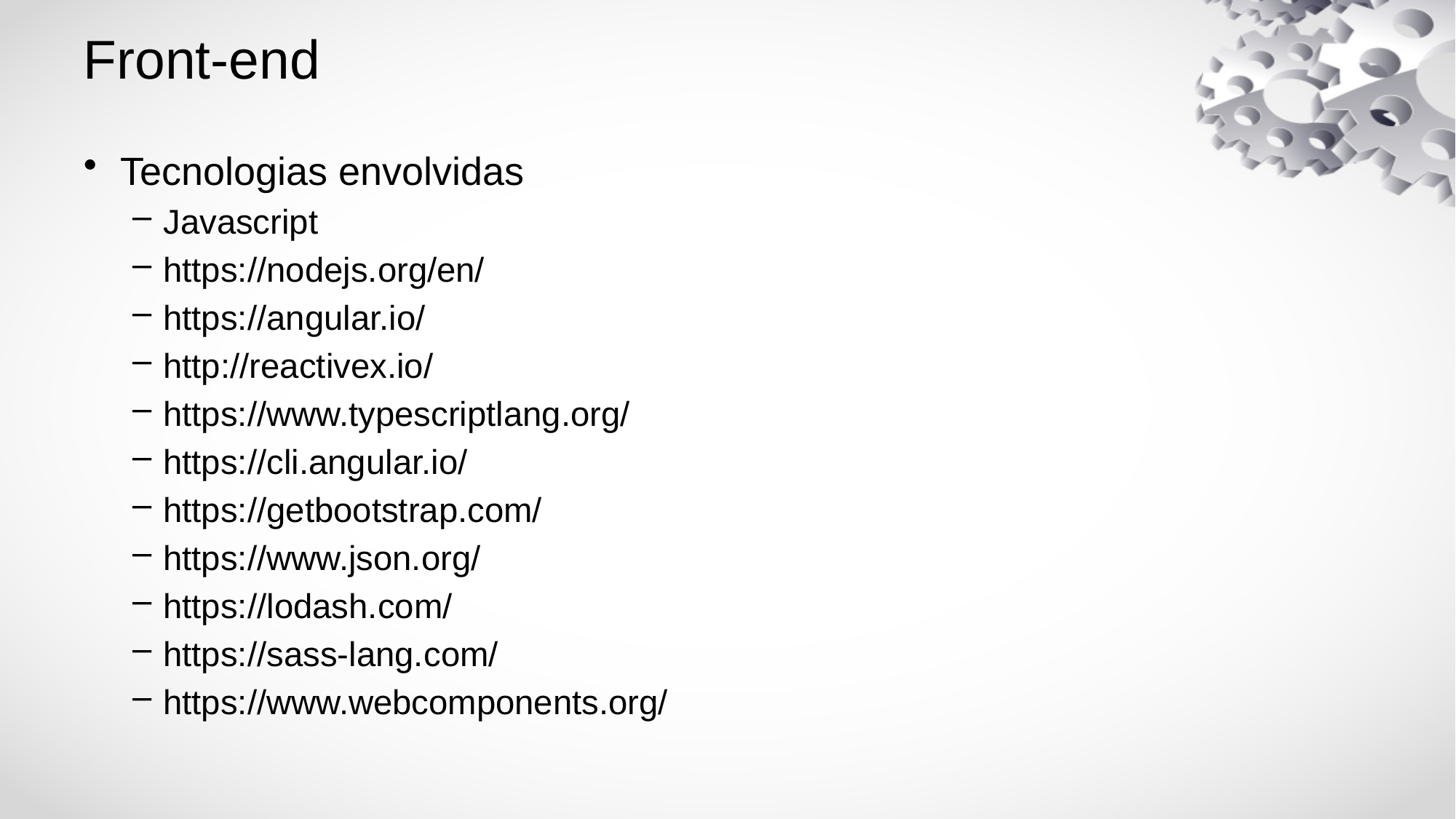

# Front-end
Tecnologias envolvidas
Javascript
https://nodejs.org/en/
https://angular.io/
http://reactivex.io/
https://www.typescriptlang.org/
https://cli.angular.io/
https://getbootstrap.com/
https://www.json.org/
https://lodash.com/
https://sass-lang.com/
https://www.webcomponents.org/